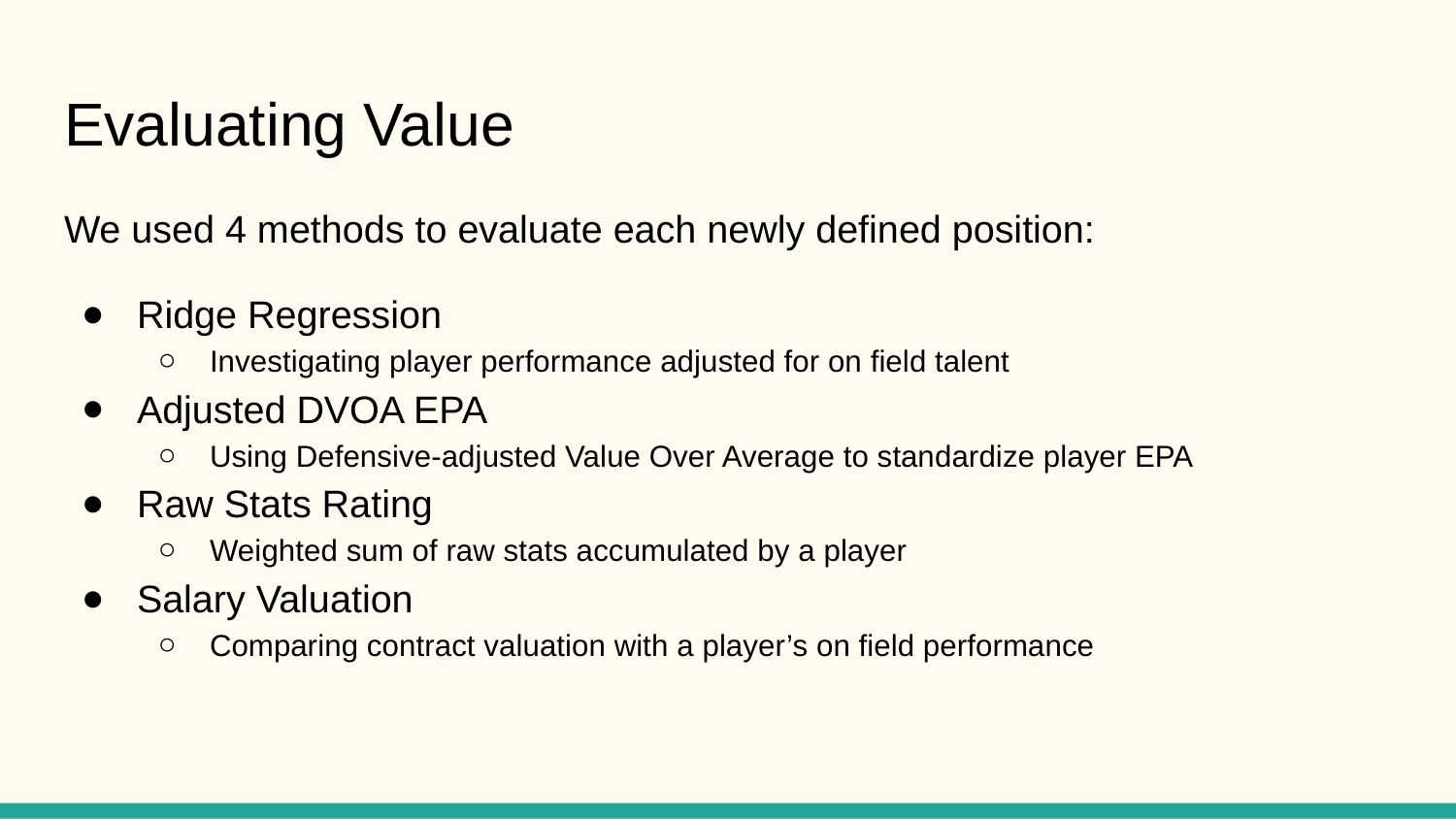

# Evaluating Value
We used 4 methods to evaluate each newly defined position:
Ridge Regression
Investigating player performance adjusted for on field talent
Adjusted DVOA EPA
Using Defensive-adjusted Value Over Average to standardize player EPA
Raw Stats Rating
Weighted sum of raw stats accumulated by a player
Salary Valuation
Comparing contract valuation with a player’s on field performance